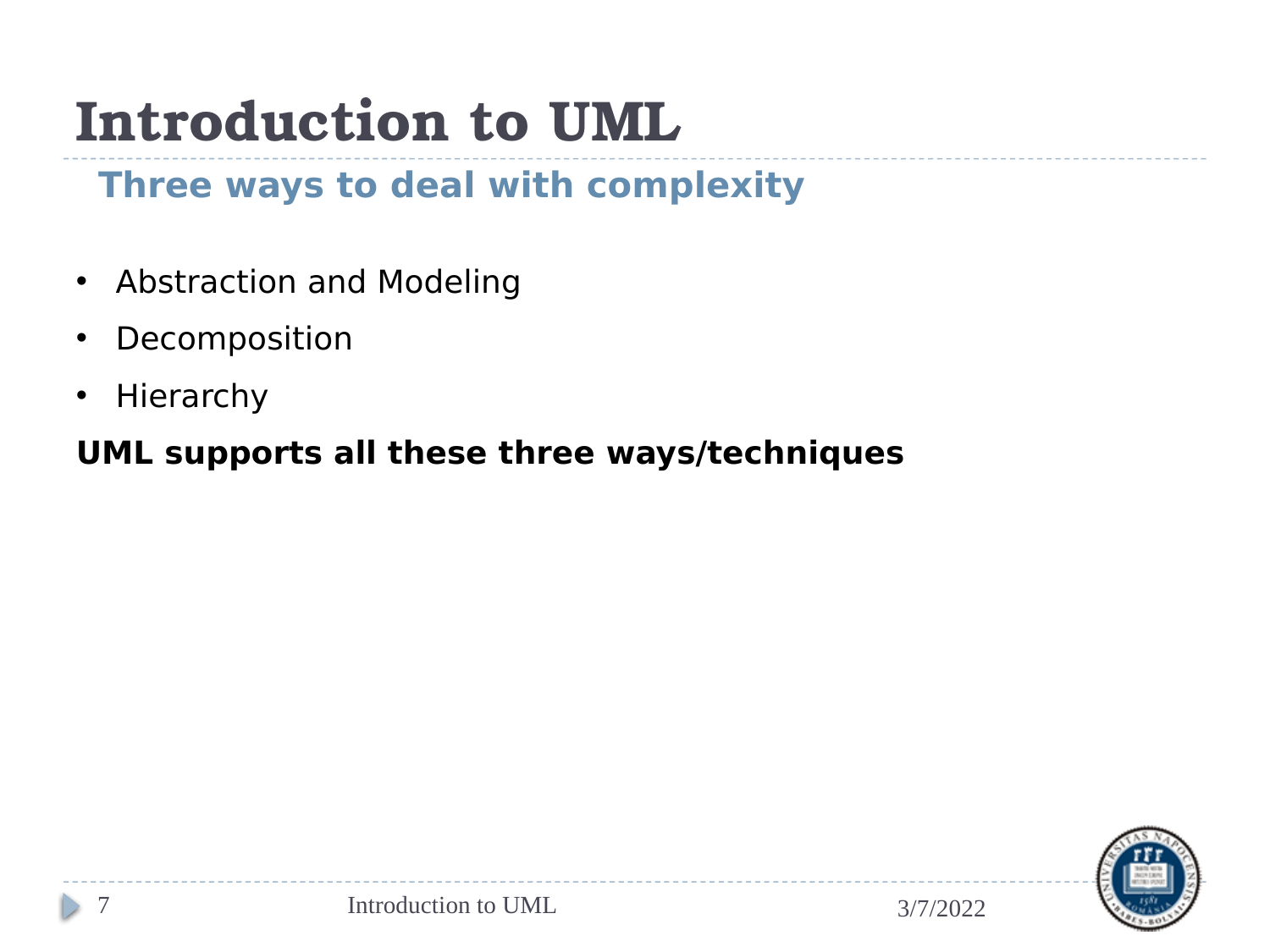

# Introduction to UML
Three ways to deal with complexity
Abstraction and Modeling
Decomposition
Hierarchy
UML supports all these three ways/techniques
7
Introduction to UML
3/7/2022